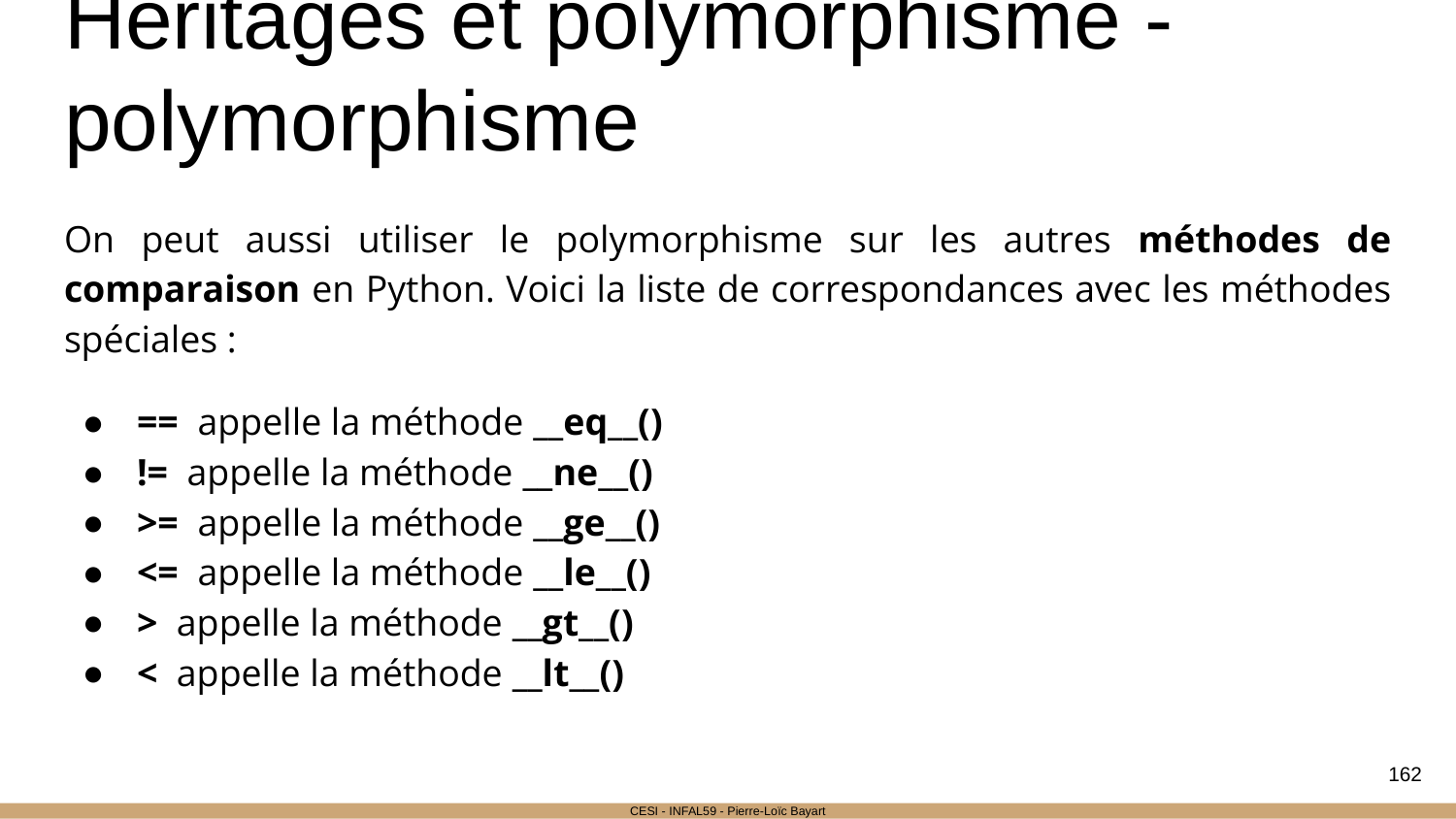

# Héritages et polymorphisme - polymorphisme
On peut aussi utiliser le polymorphisme sur les autres méthodes de comparaison en Python. Voici la liste de correspondances avec les méthodes spéciales :
==  appelle la méthode __eq__()
!=  appelle la méthode __ne__()
>=  appelle la méthode __ge__()
<=  appelle la méthode __le__()
>  appelle la méthode __gt__()
<  appelle la méthode __lt__()

162